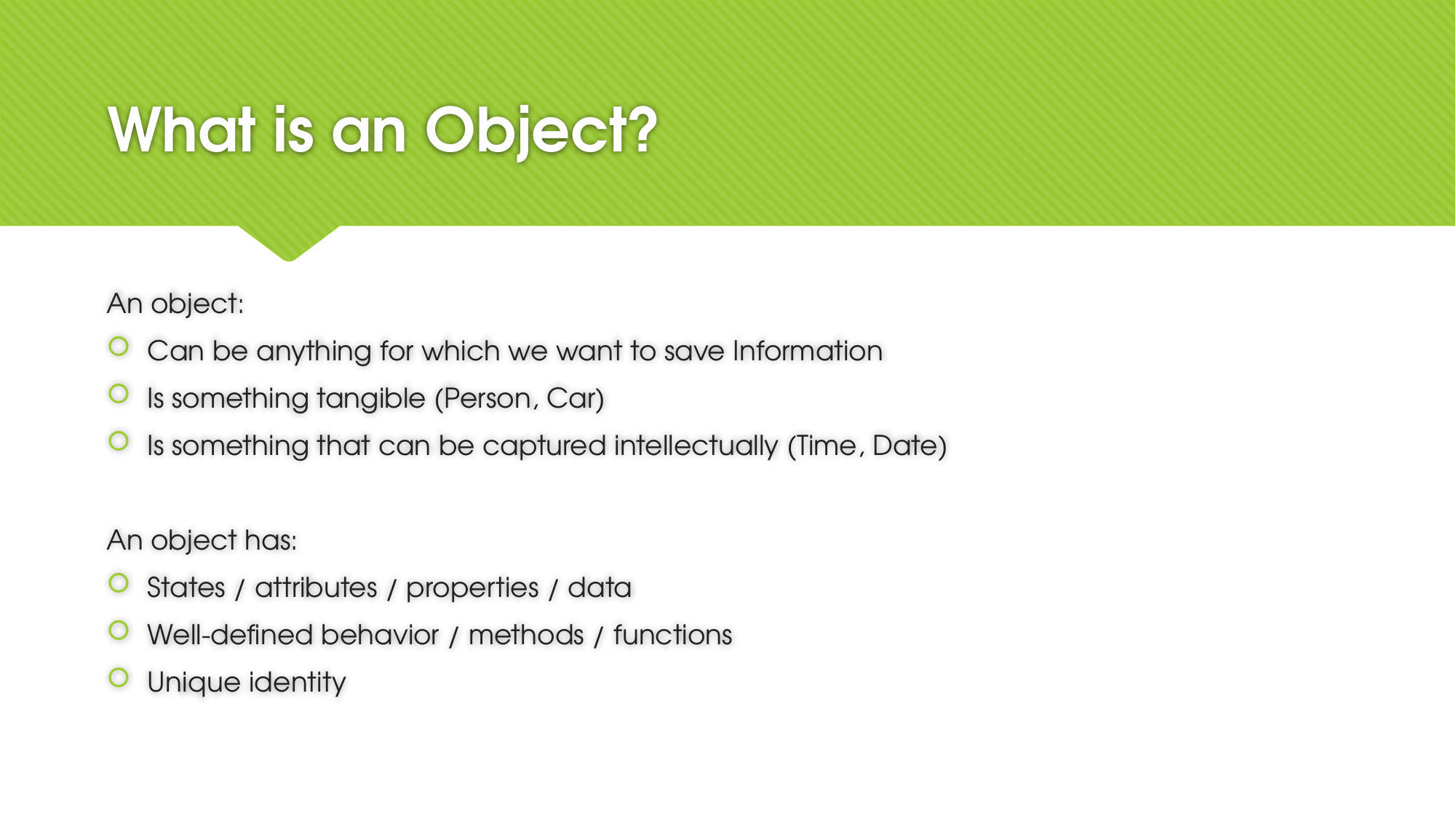

# What is an Object?
An object:
Can be anything for which we want to save Information
Is something tangible (Person, Car)
Is something that can be captured intellectually (Time, Date)

An object has:
States / attributes / properties / data
Well-defined behavior / methods / functions
Unique identity